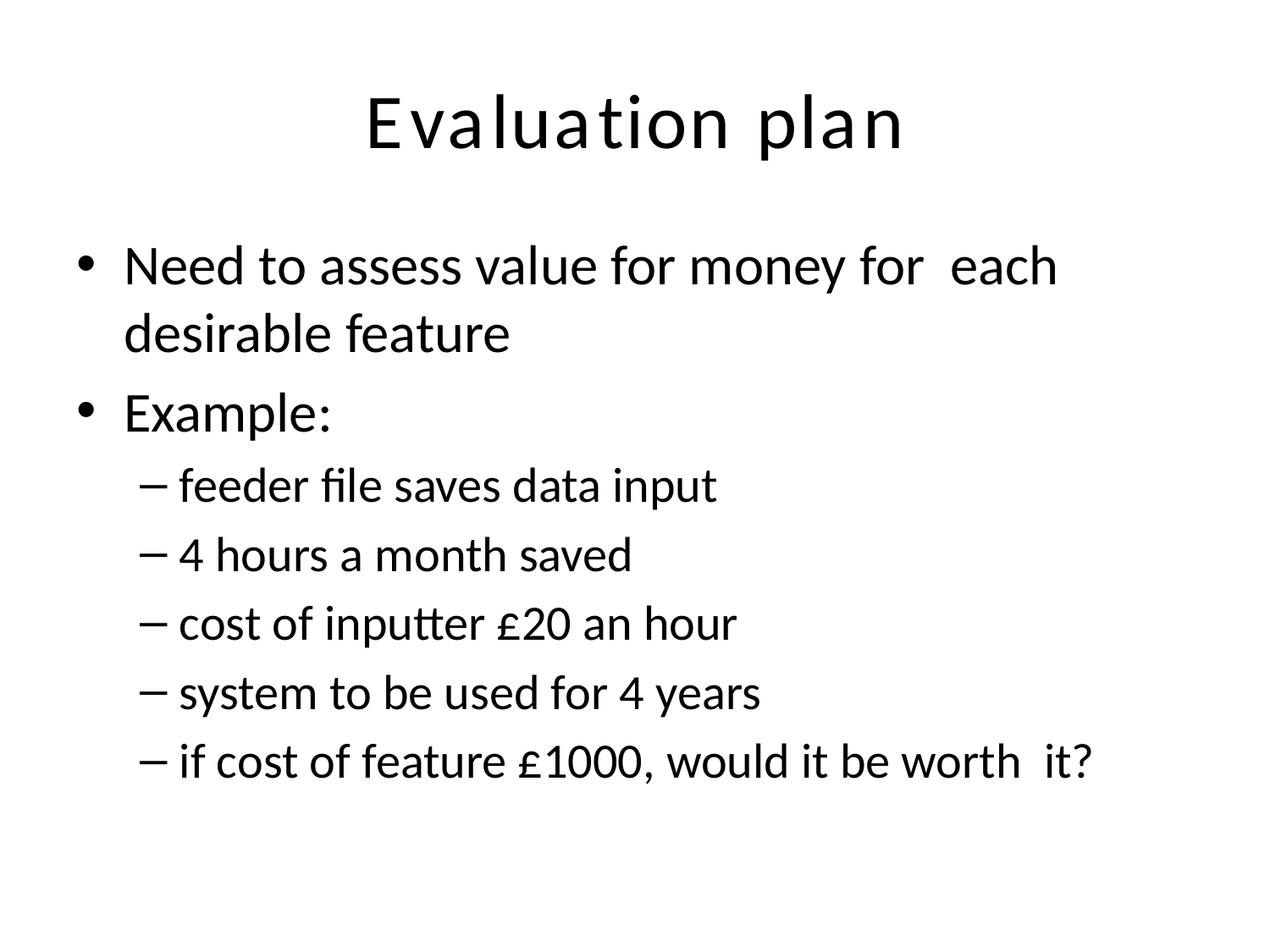

# Evaluation  plan
Need to assess value for money for  each desirable feature
Example:
feeder file saves data input
4 hours a month saved
cost of inputter £20 an hour
system to be used for 4 years
if cost of feature £1000, would it be worth  it?